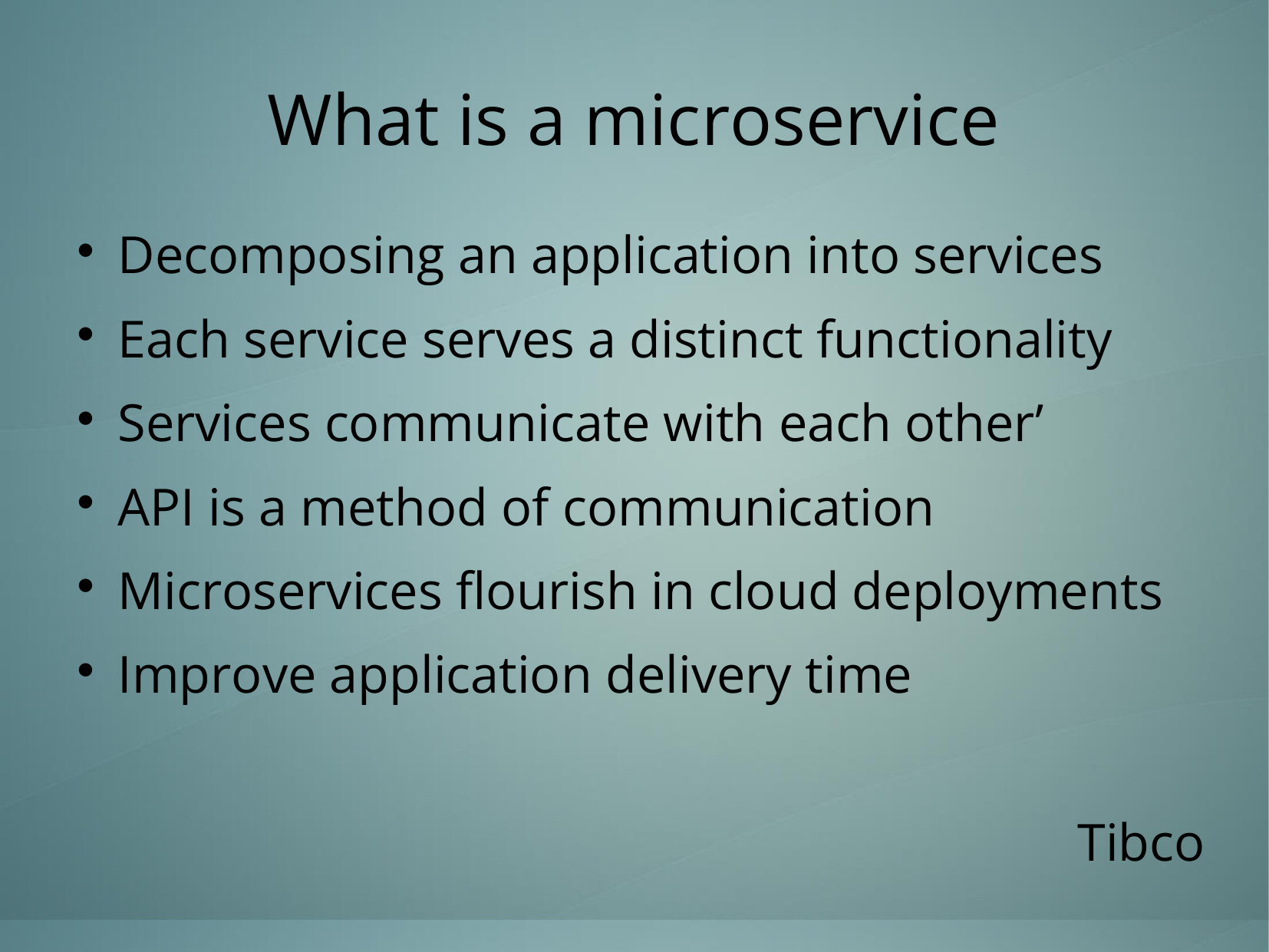

What is a microservice
Decomposing an application into services
Each service serves a distinct functionality
Services communicate with each other’
API is a method of communication
Microservices flourish in cloud deployments
Improve application delivery time

Tibco